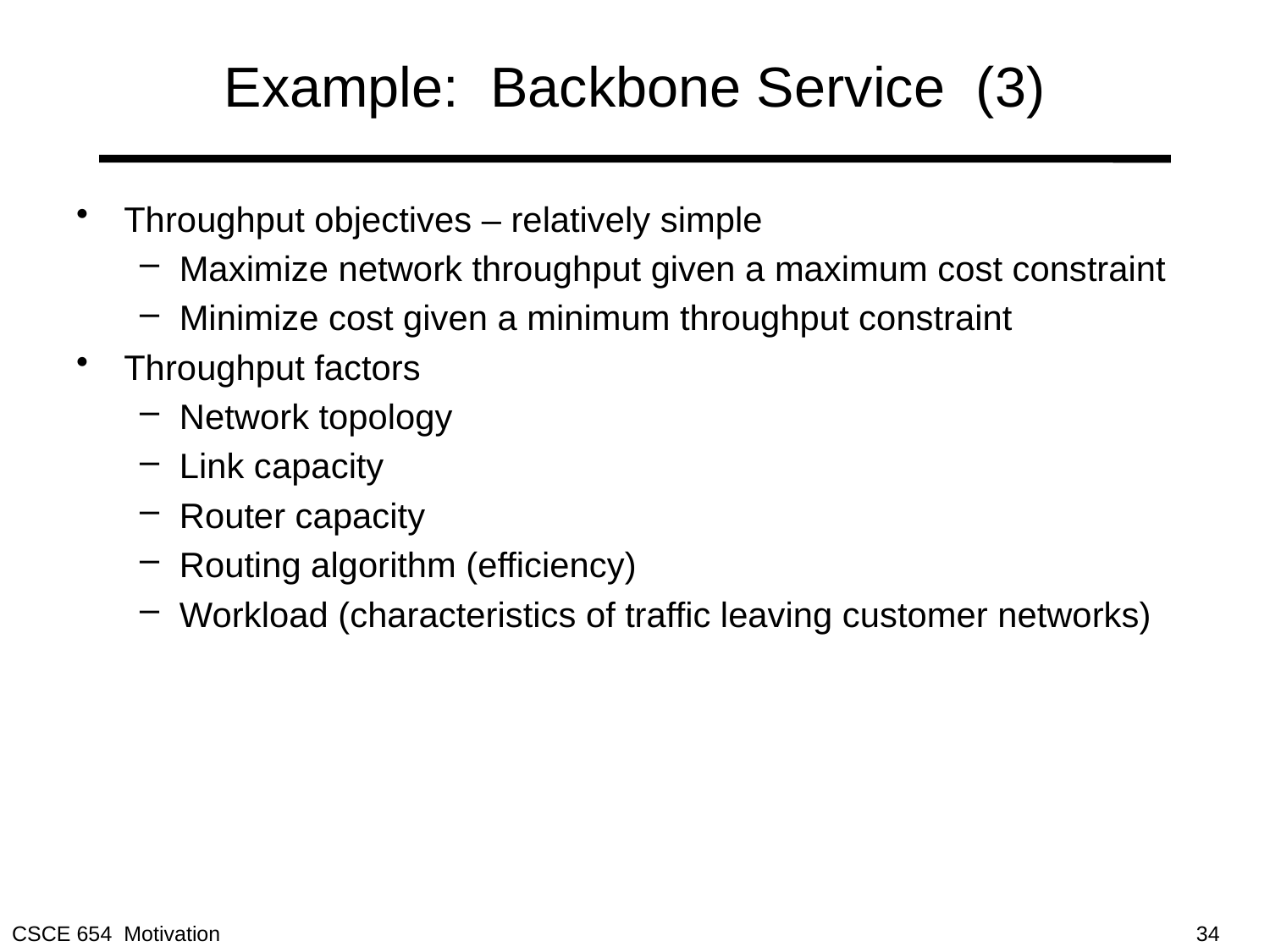

# Example:  Backbone Service  (3)
Throughput objectives – relatively simple
Maximize network throughput given a maximum cost constraint
Minimize cost given a minimum throughput constraint
Throughput factors
Network topology
Link capacity
Router capacity
Routing algorithm (efficiency)
Workload (characteristics of traffic leaving customer networks)